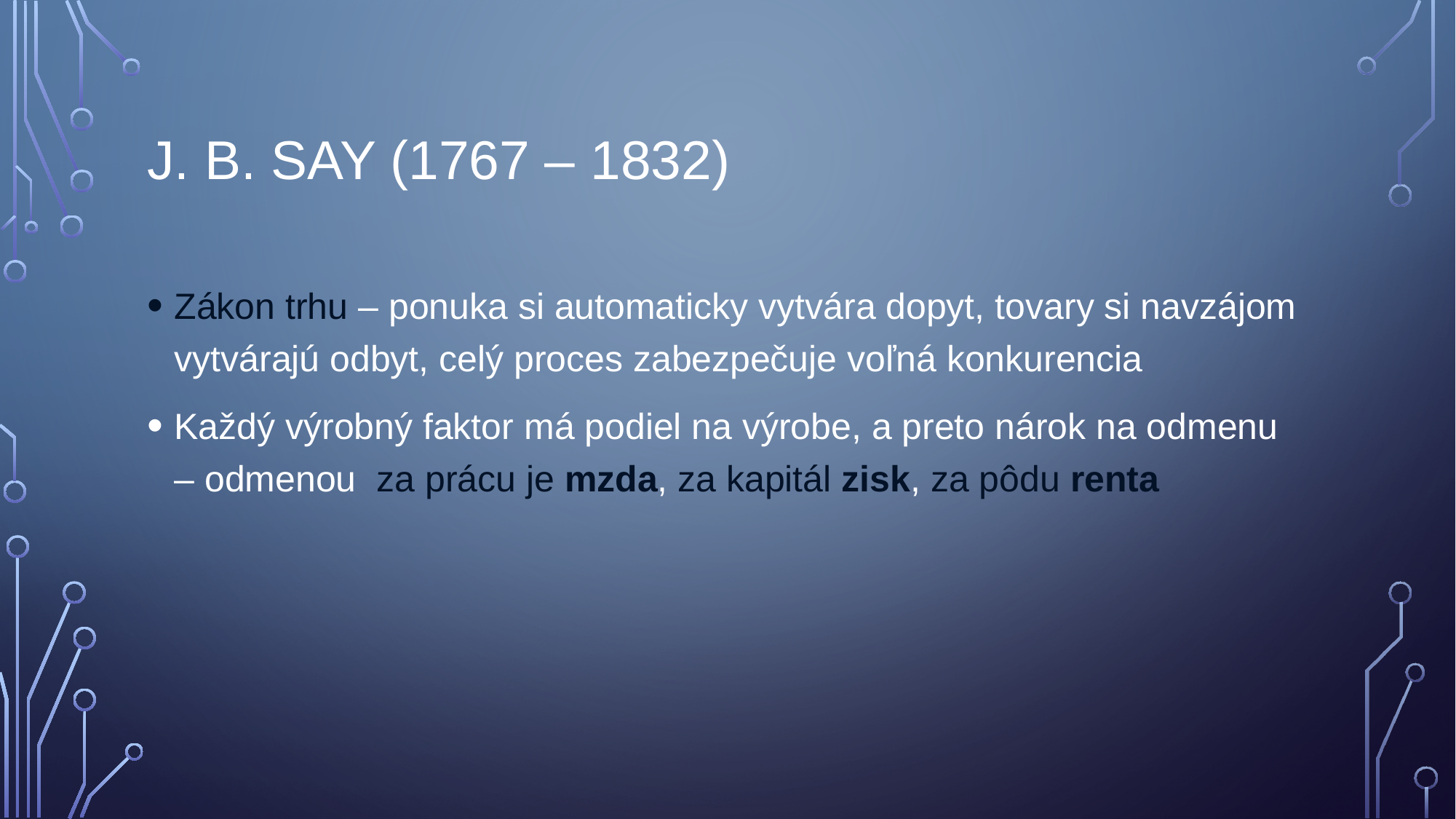

# J. B. SAY (1767 – 1832)
Zákon trhu – ponuka si automaticky vytvára dopyt, tovary si navzájom vytvárajú odbyt, celý proces zabezpečuje voľná konkurencia
Každý výrobný faktor má podiel na výrobe, a preto nárok na odmenu – odmenou  za prácu je mzda, za kapitál zisk, za pôdu renta